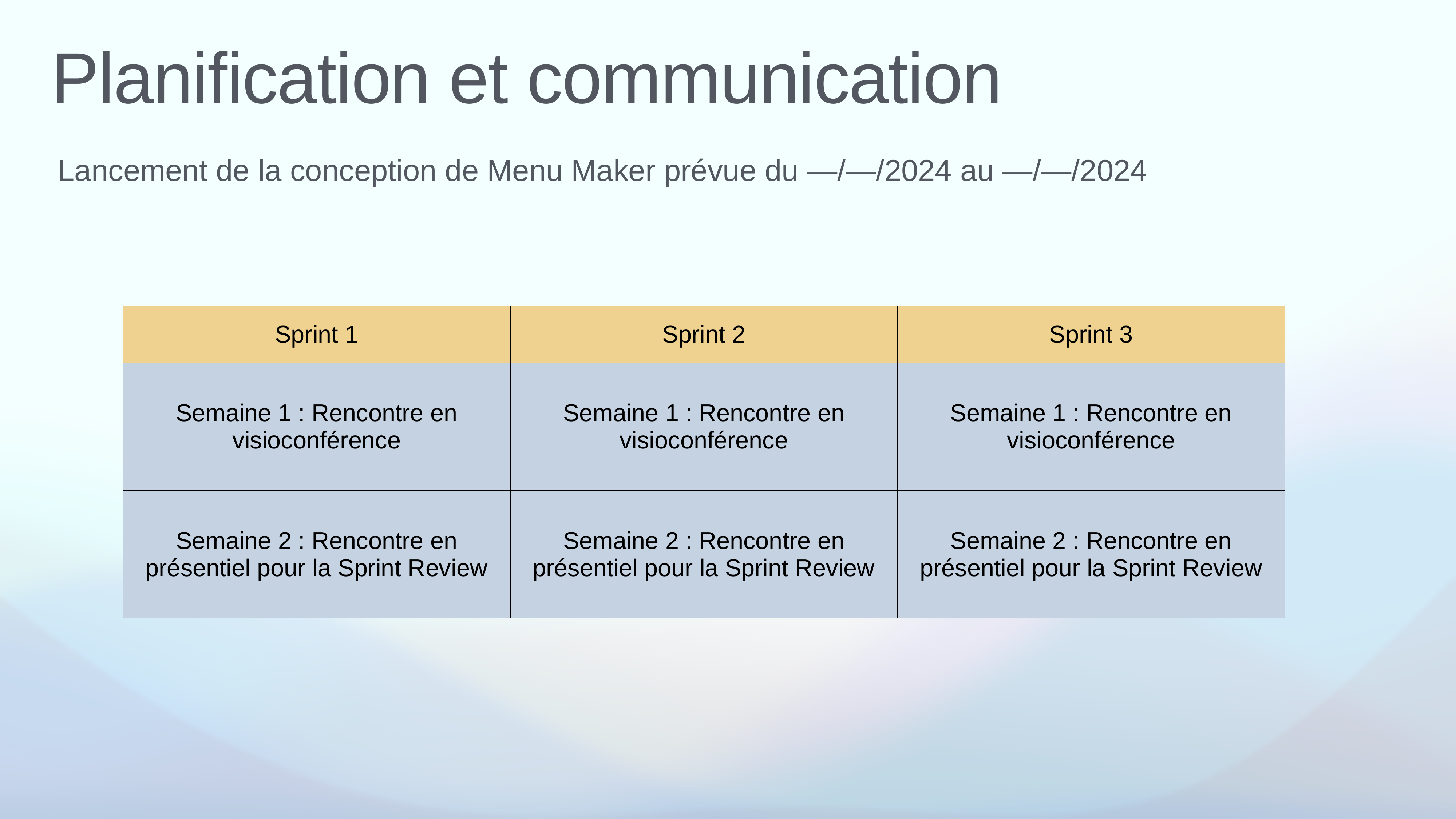

# Planification et communication
Lancement de la conception de Menu Maker prévue du —/—/2024 au —/—/2024
| Sprint 1 | Sprint 2 | Sprint 3 |
| --- | --- | --- |
| Semaine 1 : Rencontre en visioconférence | Semaine 1 : Rencontre en visioconférence | Semaine 1 : Rencontre en visioconférence |
| Semaine 2 : Rencontre en présentiel pour la Sprint Review | Semaine 2 : Rencontre en présentiel pour la Sprint Review | Semaine 2 : Rencontre en présentiel pour la Sprint Review |